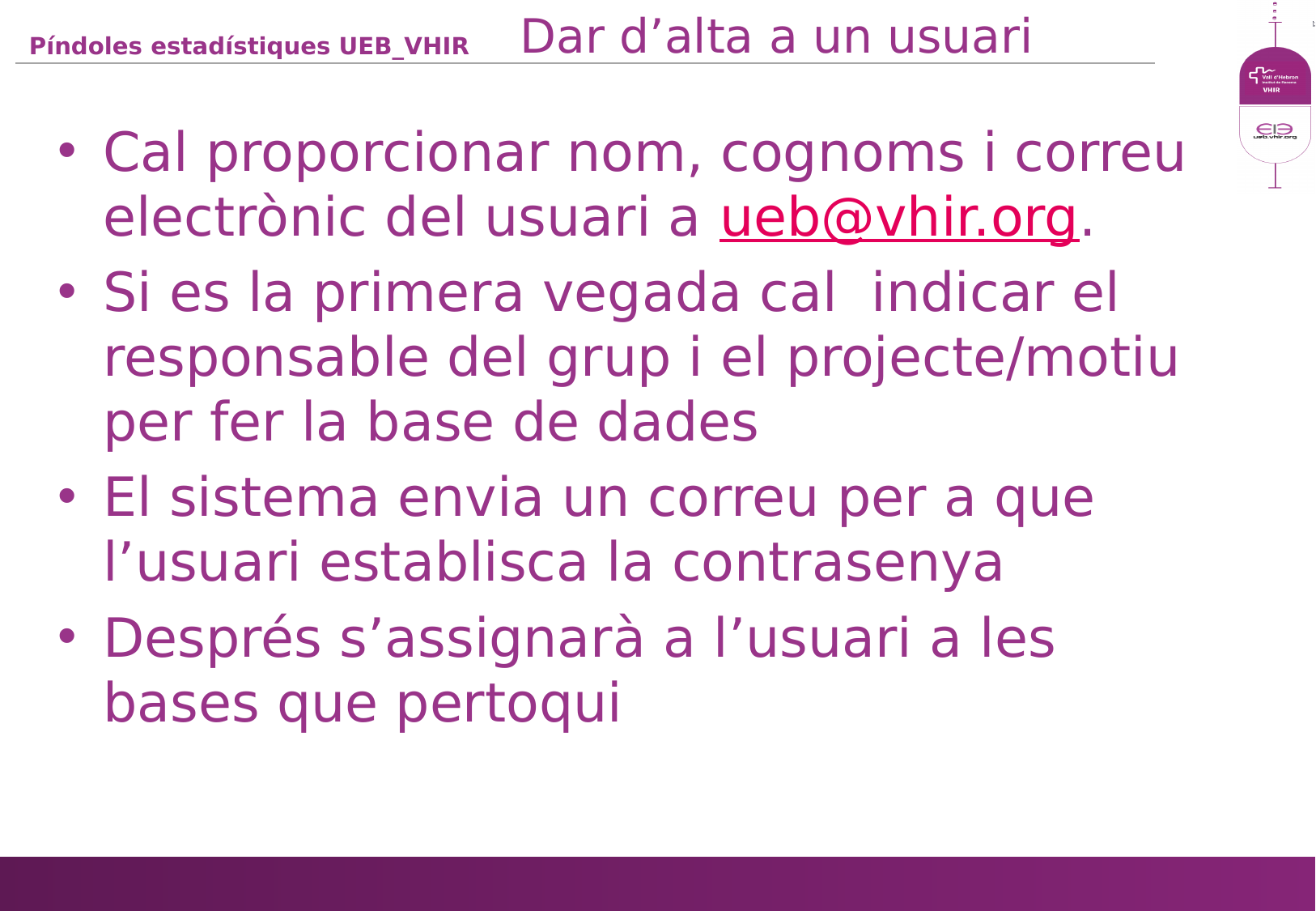

# Dar d’alta a un usuari
Cal proporcionar nom, cognoms i correu electrònic del usuari a ueb@vhir.org.
Si es la primera vegada cal  indicar el responsable del grup i el projecte/motiu per fer la base de dades
El sistema envia un correu per a que l’usuari establisca la contrasenya
Després s’assignarà a l’usuari a les bases que pertoqui